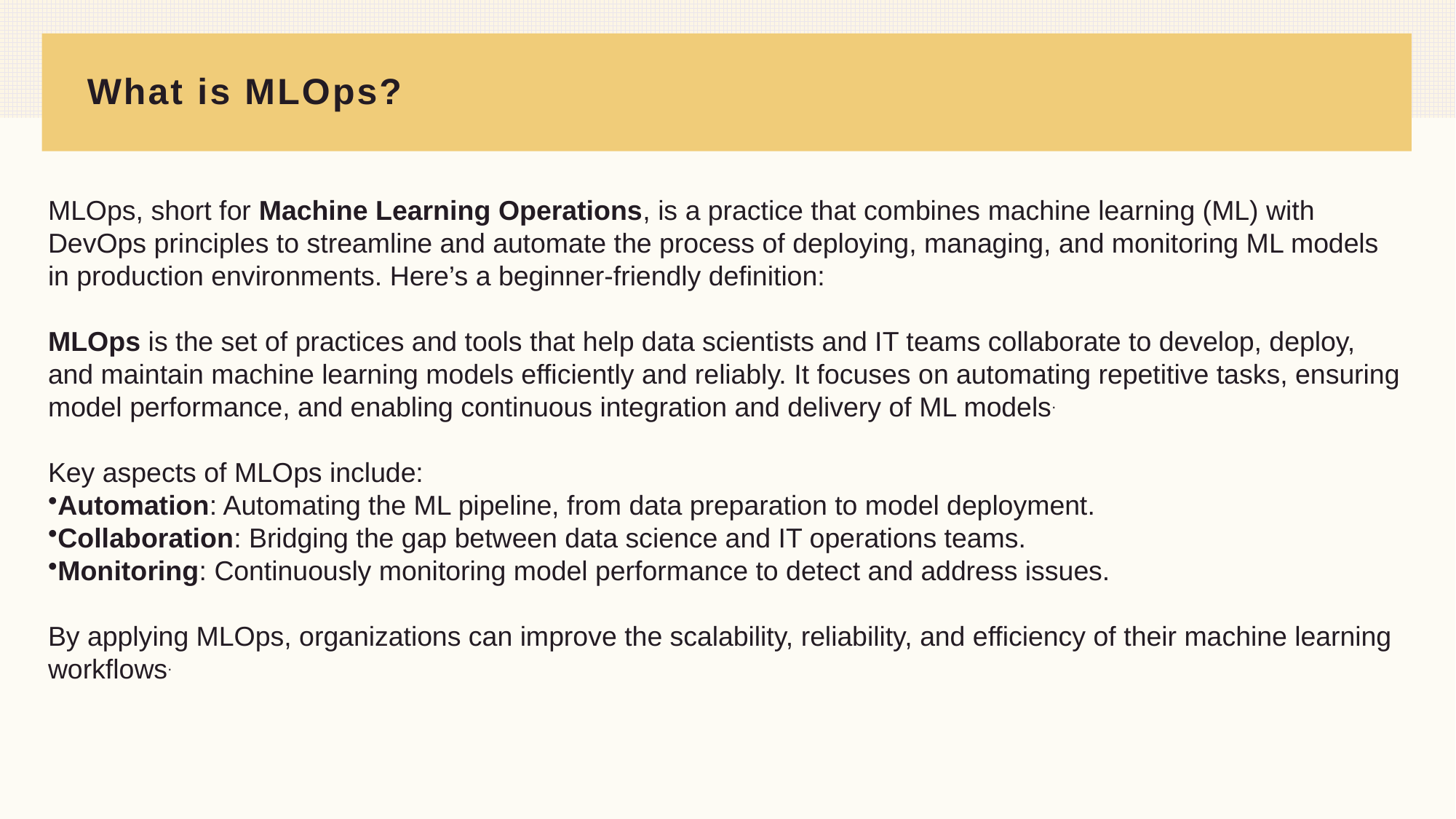

# What is MLOps?
MLOps, short for Machine Learning Operations, is a practice that combines machine learning (ML) with DevOps principles to streamline and automate the process of deploying, managing, and monitoring ML models in production environments. Here’s a beginner-friendly definition:

MLOps is the set of practices and tools that help data scientists and IT teams collaborate to develop, deploy, and maintain machine learning models efficiently and reliably. It focuses on automating repetitive tasks, ensuring model performance, and enabling continuous integration and delivery of ML models.

Key aspects of MLOps include:
Automation: Automating the ML pipeline, from data preparation to model deployment.
Collaboration: Bridging the gap between data science and IT operations teams.
Monitoring: Continuously monitoring model performance to detect and address issues.

By applying MLOps, organizations can improve the scalability, reliability, and efficiency of their machine learning workflows.